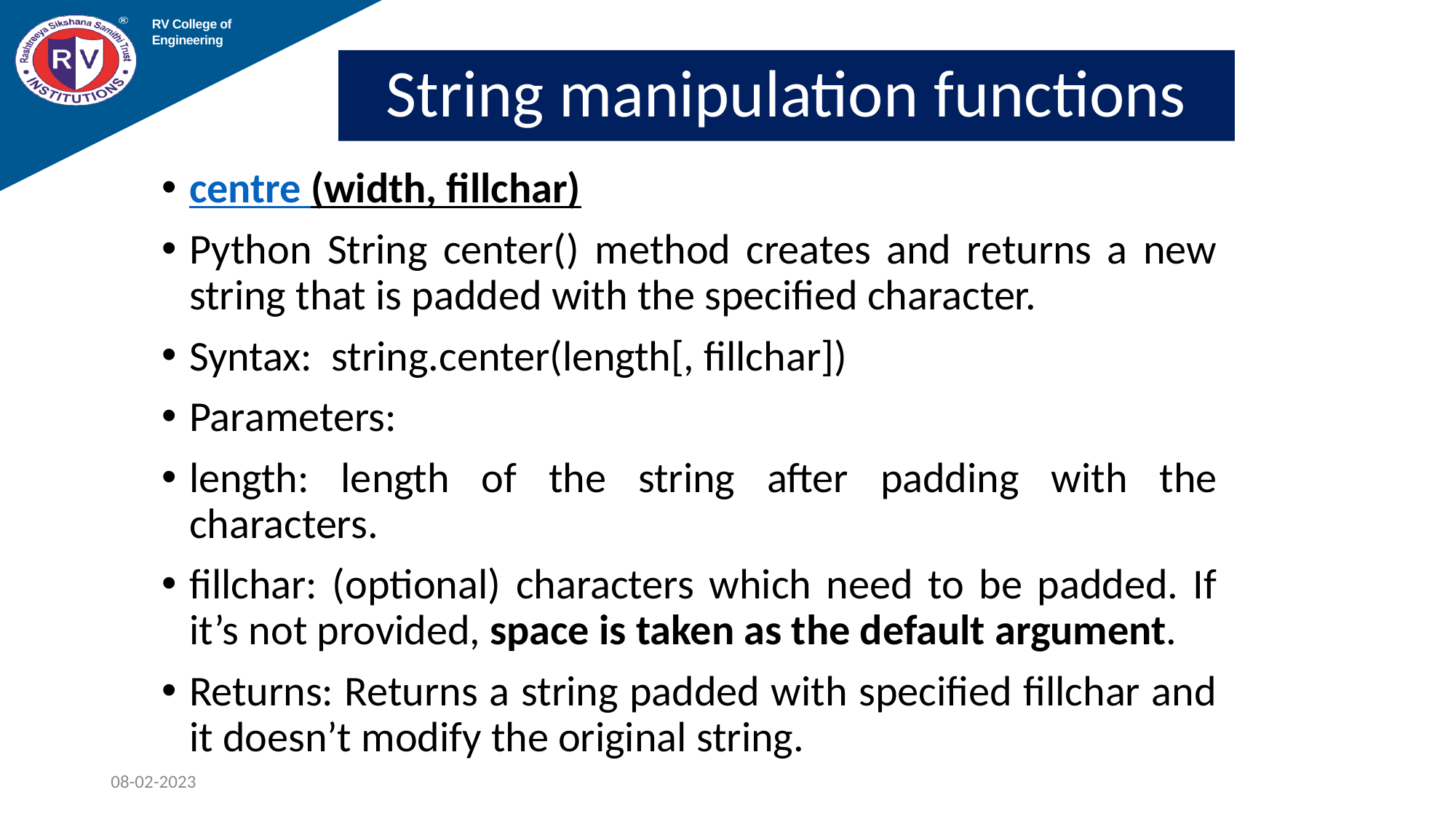

RV College of
Engineering
# String manipulation functions
centre (width, fillchar)
Python String center() method creates and returns a new string that is padded with the specified character.
Syntax:  string.center(length[, fillchar])
Parameters:
length: length of the string after padding with the characters.
fillchar: (optional) characters which need to be padded. If it’s not provided, space is taken as the default argument.
Returns: Returns a string padded with specified fillchar and it doesn’t modify the original string.

08-02-2023
Prof Somesh Nandi, Dept. of AIML
28